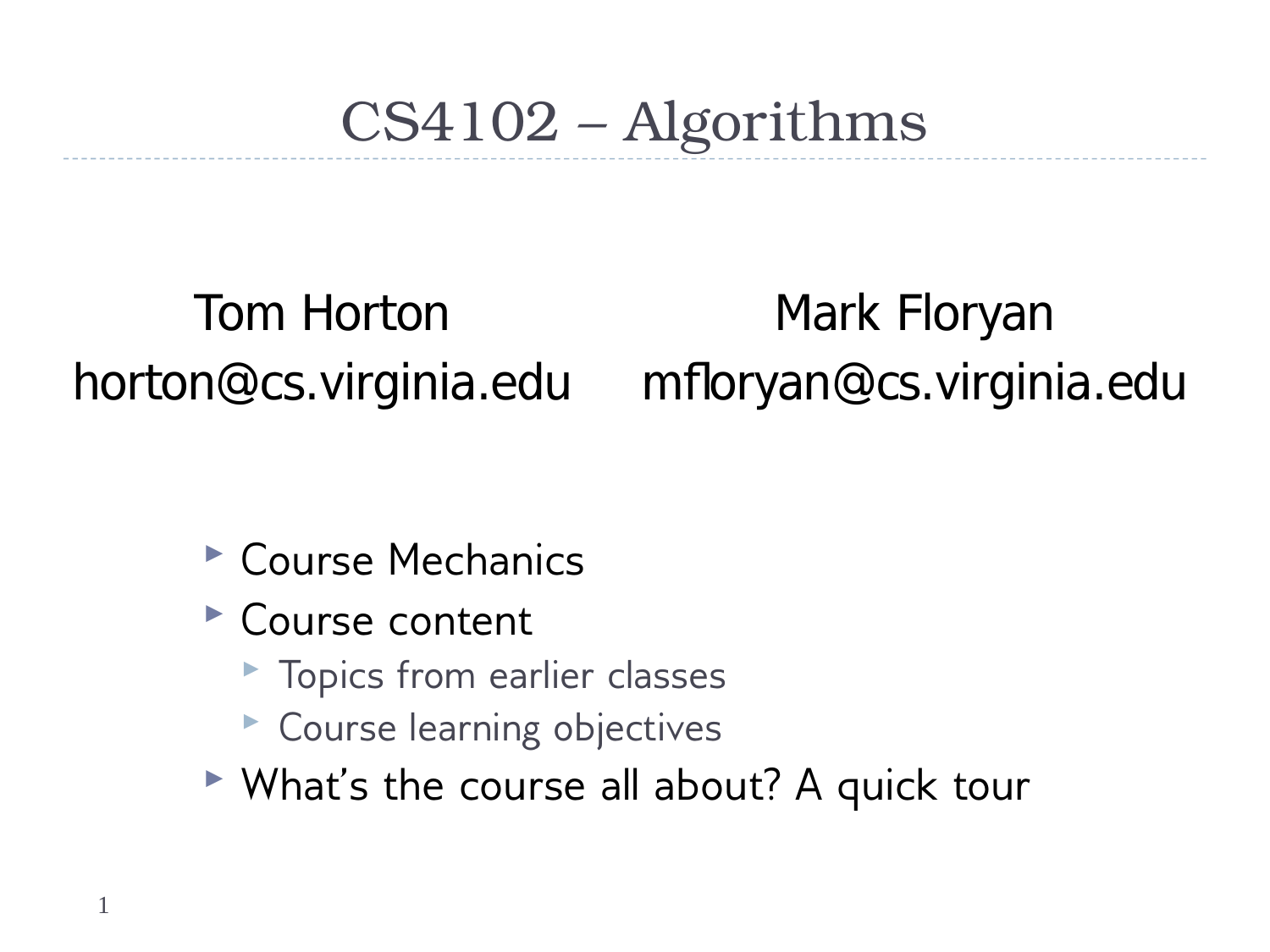

# CS4102 – Algorithms
Tom Horton
horton@cs.virginia.edu
Mark Floryan
mfloryan@cs.virginia.edu
Course Mechanics
Course content
Topics from earlier classes
Course learning objectives
What’s the course all about? A quick tour
1